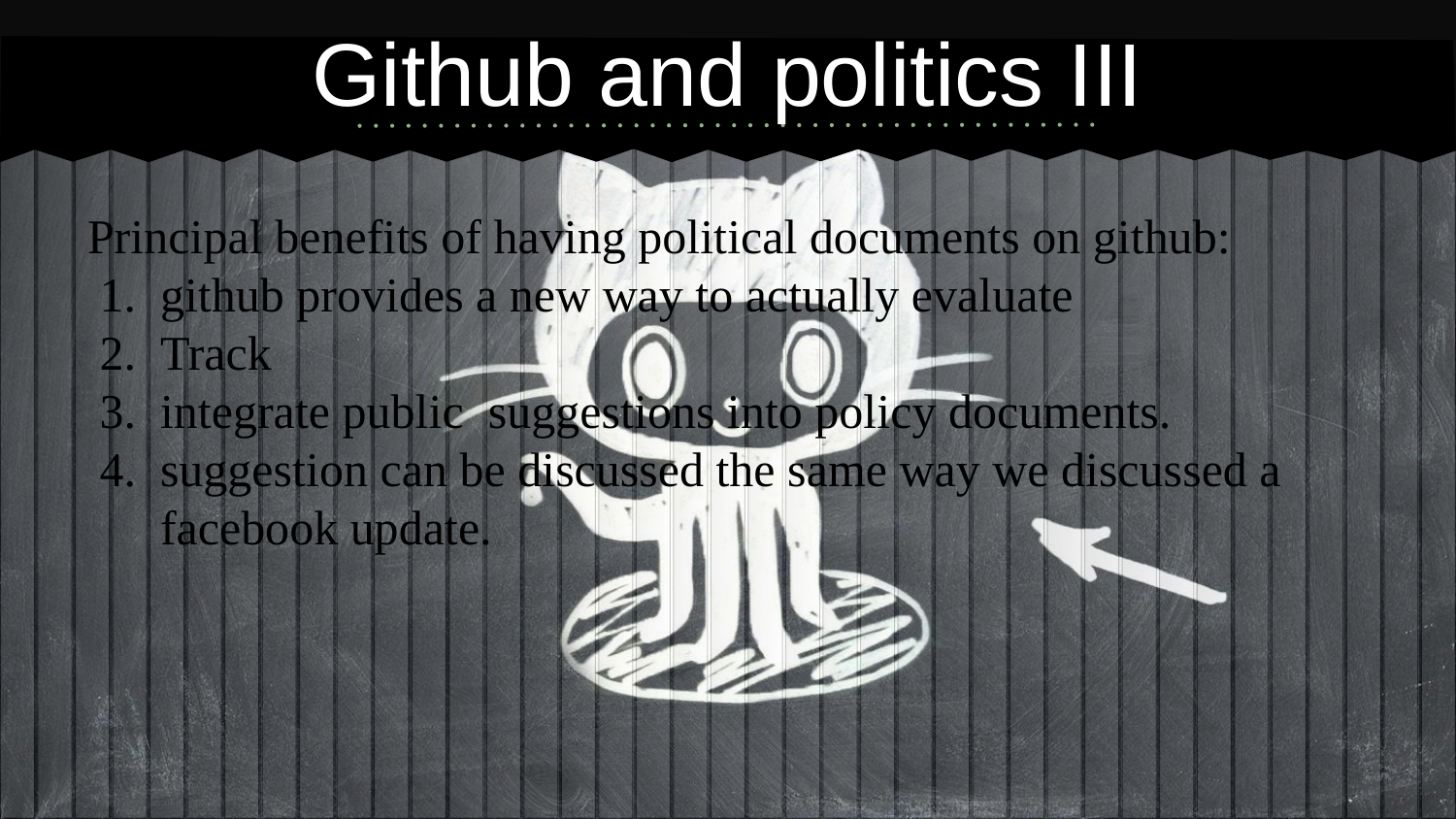

# Github and politics III
Principal benefits of having political documents on github:
github provides a new way to actually evaluate
Track
integrate public  suggestions into policy documents.
suggestion can be discussed the same way we discussed a facebook update.